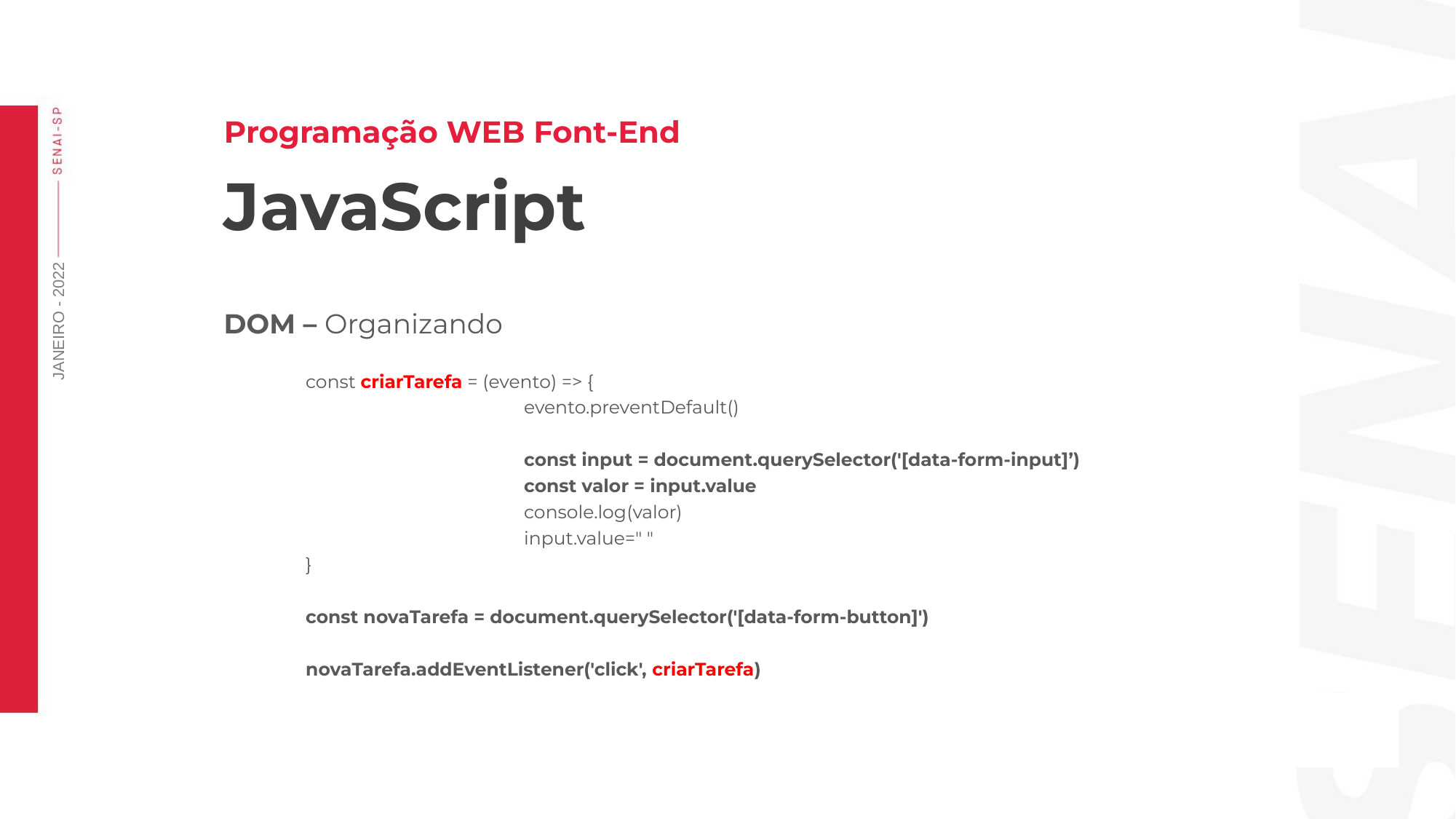

Programação WEB Font-End
JavaScript
DOM – Organizando

const criarTarefa = (evento) => {
    		evento.preventDefault()

		const input = document.querySelector('[data-form-input]’)
		const valor = input.value
		console.log(valor)
		input.value=" "
}

const novaTarefa = document.querySelector('[data-form-button]')

novaTarefa.addEventListener('click', criarTarefa)
JANEIRO - 2022